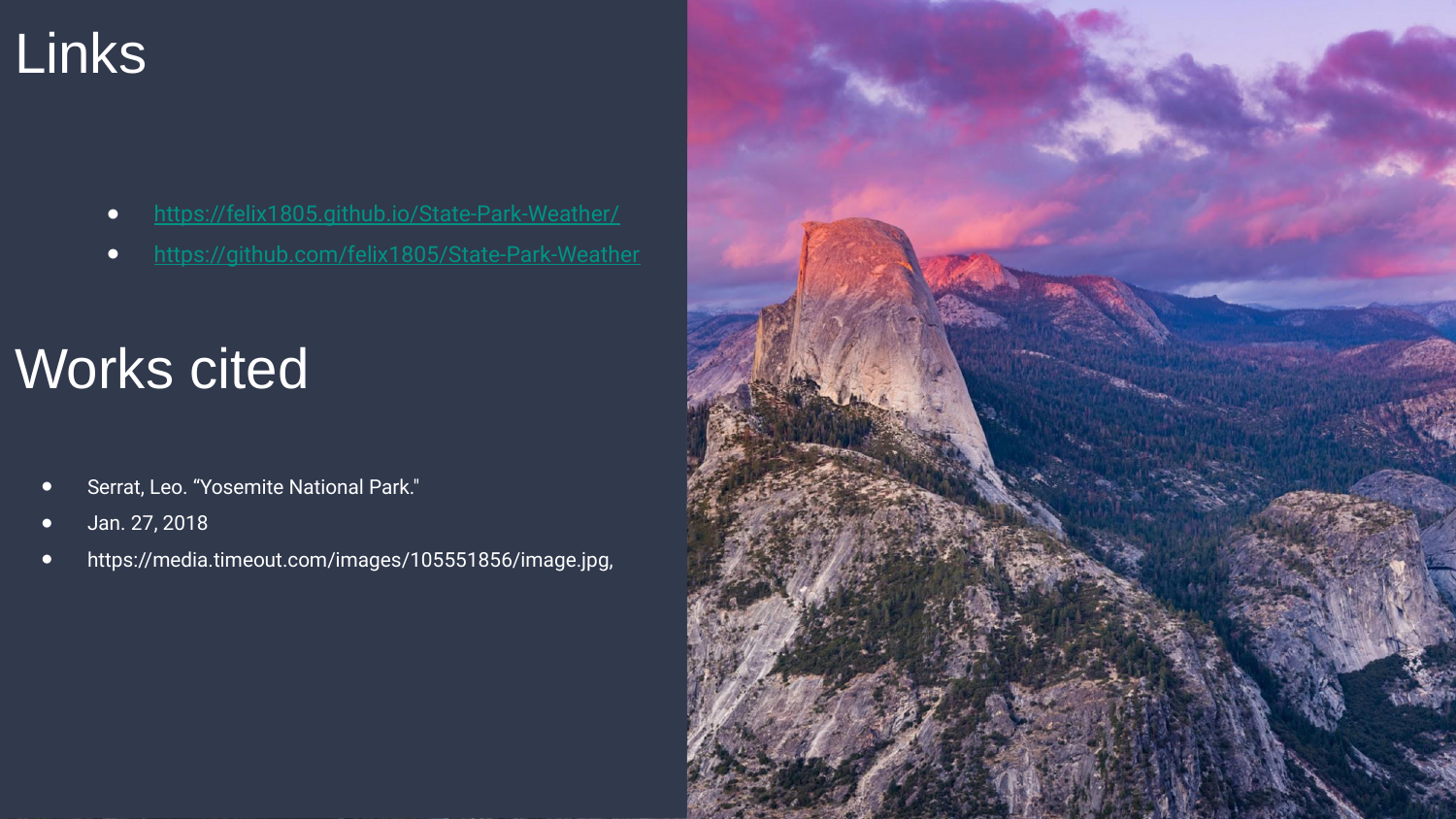

# Links
https://felix1805.github.io/State-Park-Weather/
https://github.com/felix1805/State-Park-Weather
Works cited
Serrat, Leo. “Yosemite National Park."
Jan. 27, 2018
https://media.timeout.com/images/105551856/image.jpg,